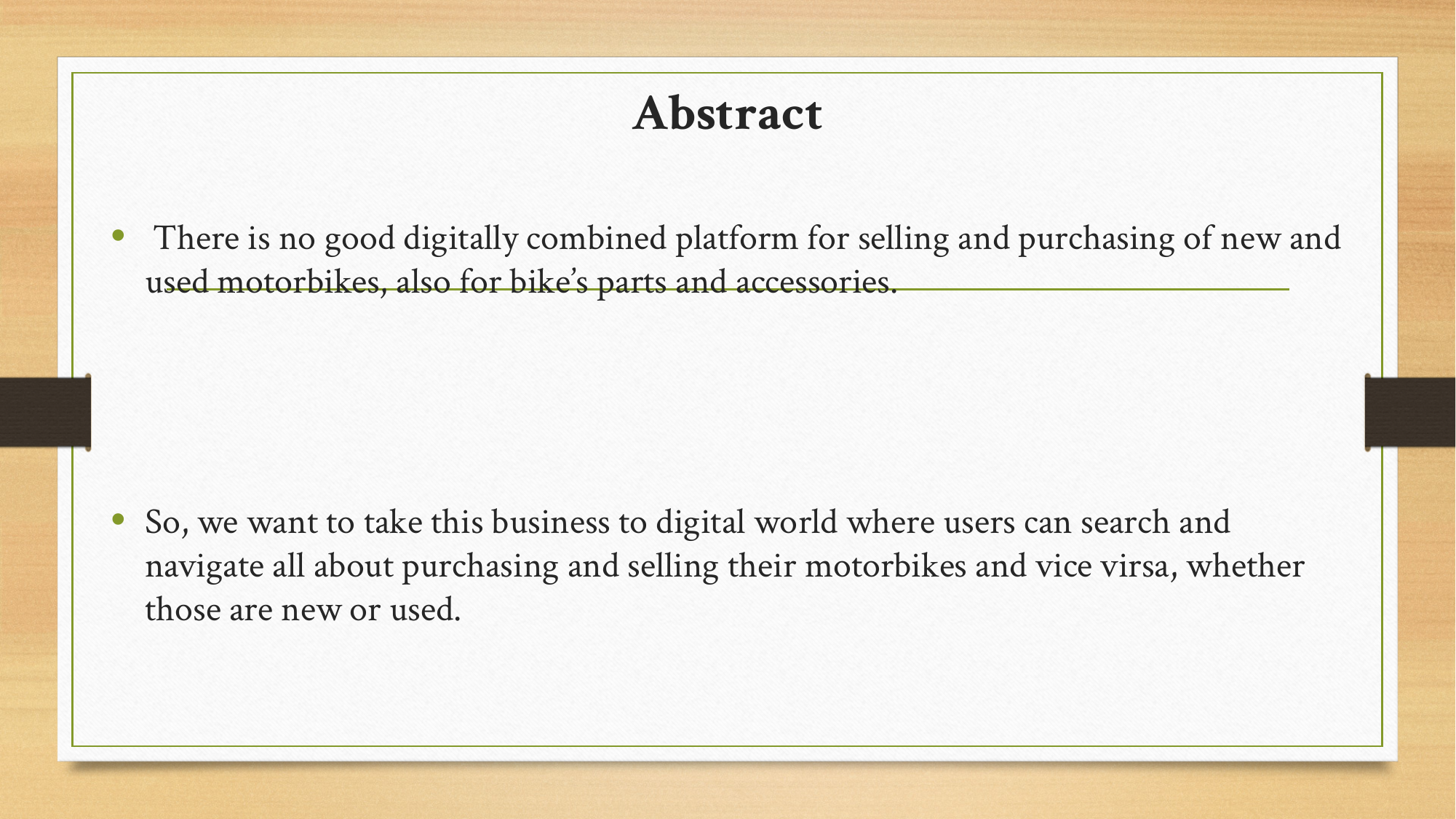

# Abstract
 There is no good digitally combined platform for selling and purchasing of new and used motorbikes, also for bike’s parts and accessories.

So, we want to take this business to digital world where users can search and navigate all about purchasing and selling their motorbikes and vice virsa, whether those are new or used.